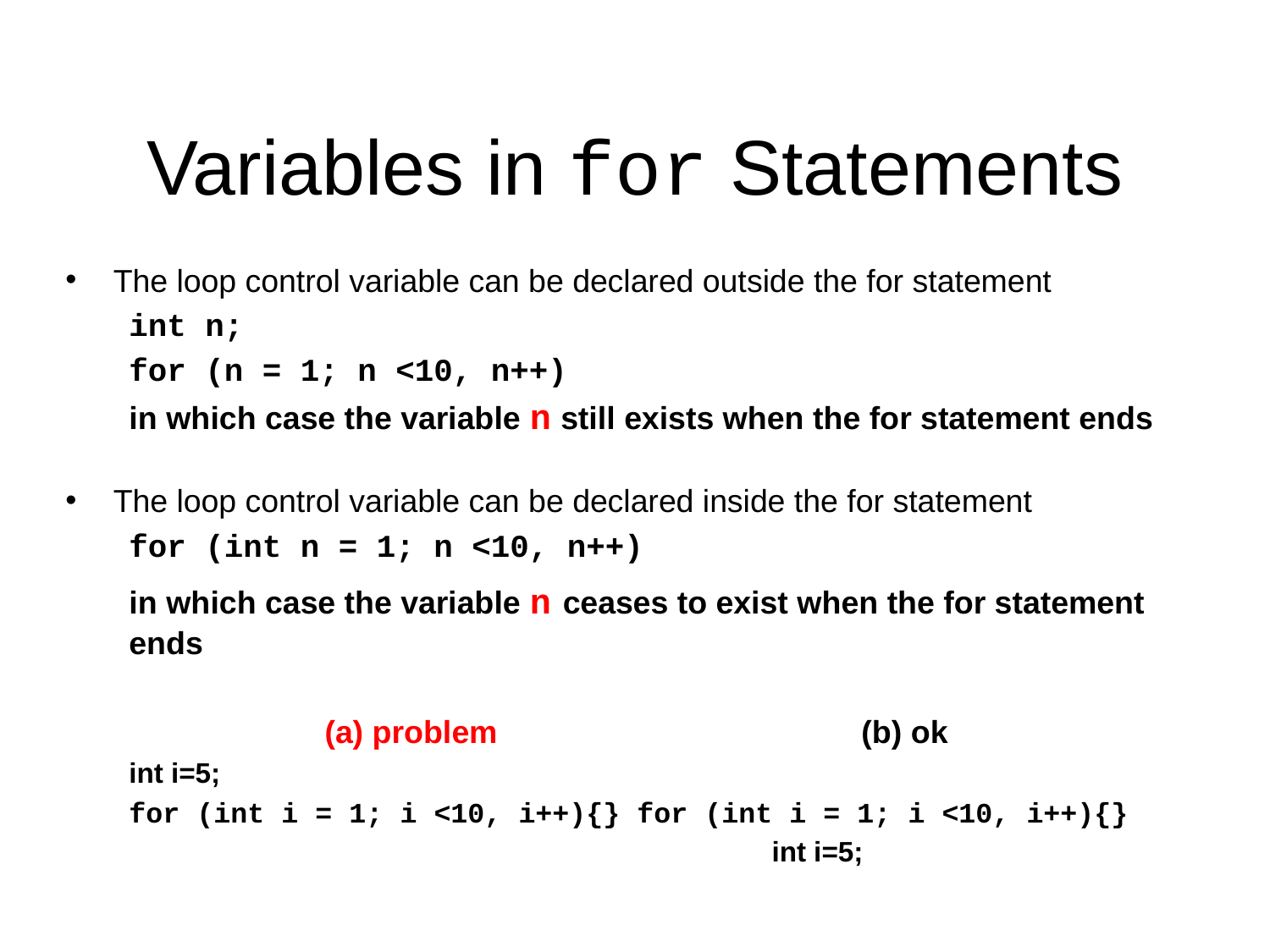

# Variables in for Statements
The loop control variable can be declared outside the for statement
int n;
for (n = 1; n <10, n++)
in which case the variable n still exists when the for statement ends
The loop control variable can be declared inside the for statement
for (int n = 1; n <10, n++)
in which case the variable n ceases to exist when the for statement ends

                      (a) problem			           (b) ok
int i=5;
for (int i = 1; i <10, i++){}	for (int i = 1; i <10, i++){}
					 int i=5;